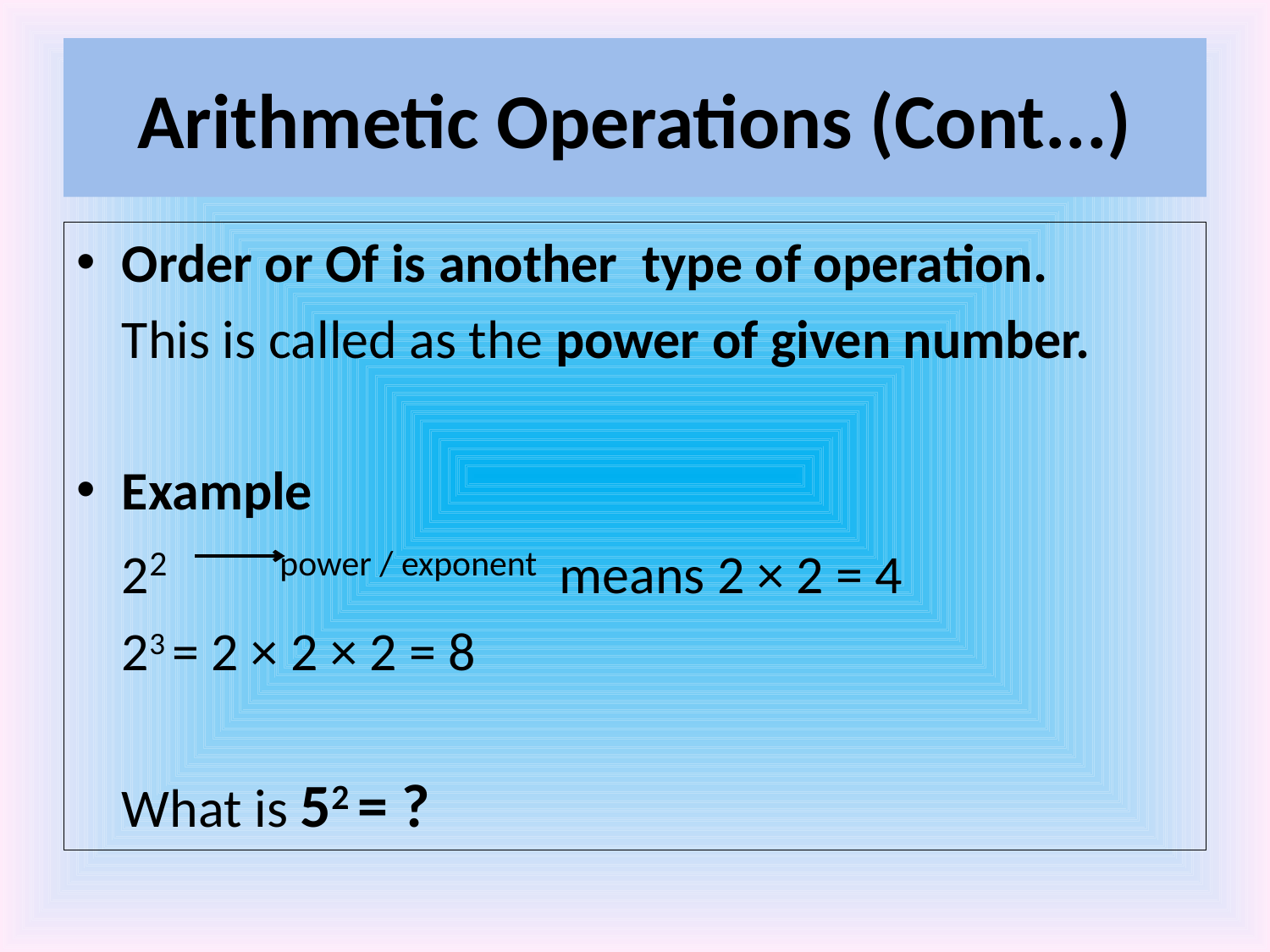

# Arithmetic Operations (Cont...)
Order or Of is another  type of operation.
	This is called as the power of given number.

Example
	22              power / exponent  means 2 × 2 = 4
	23 = 2 × 2 × 2 = 8

	What is 52 = ?